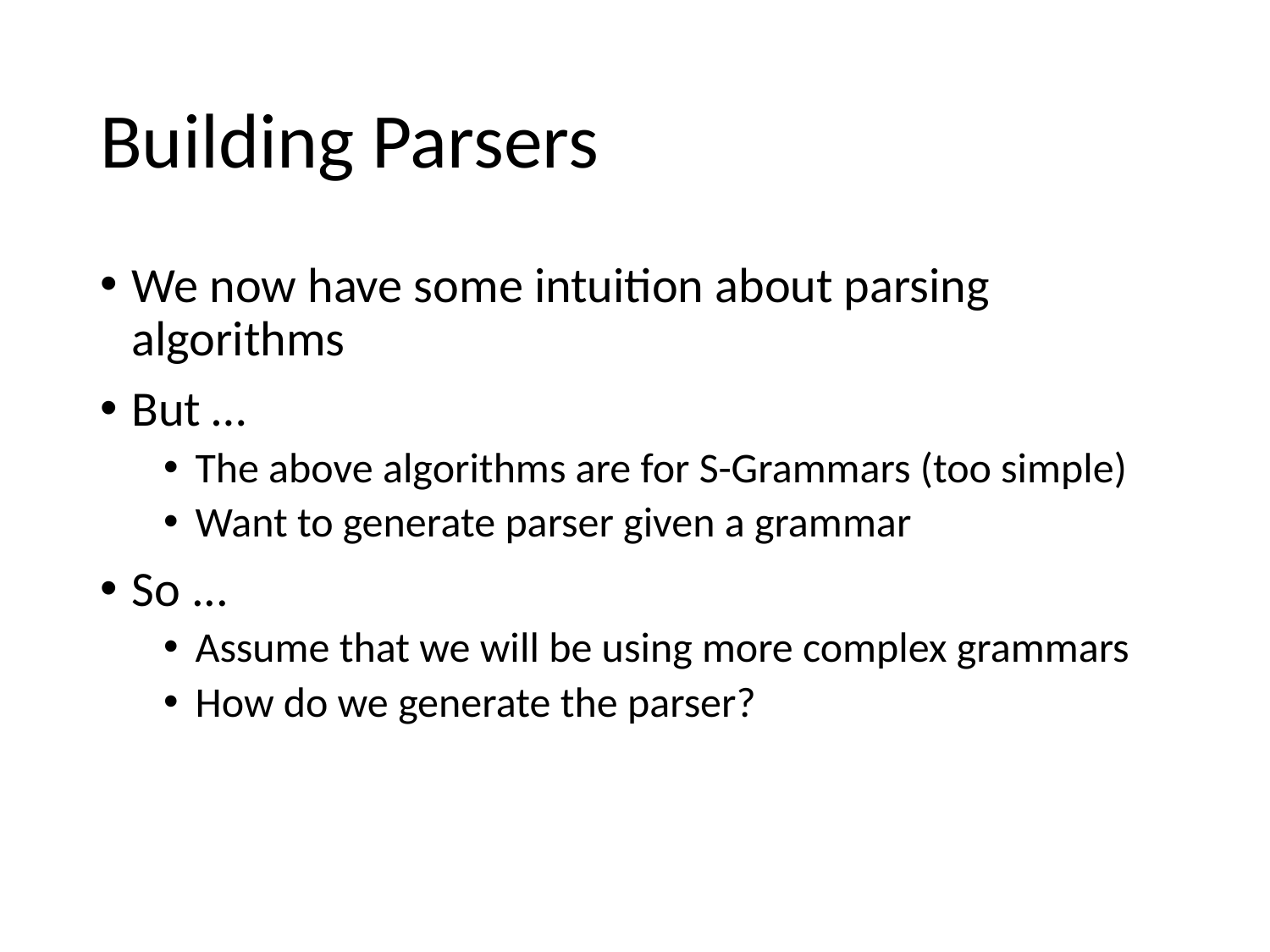

# Building Parsers
We now have some intuition about parsing algorithms
But …
The above algorithms are for S-Grammars (too simple)
Want to generate parser given a grammar
So ...
Assume that we will be using more complex grammars
How do we generate the parser?